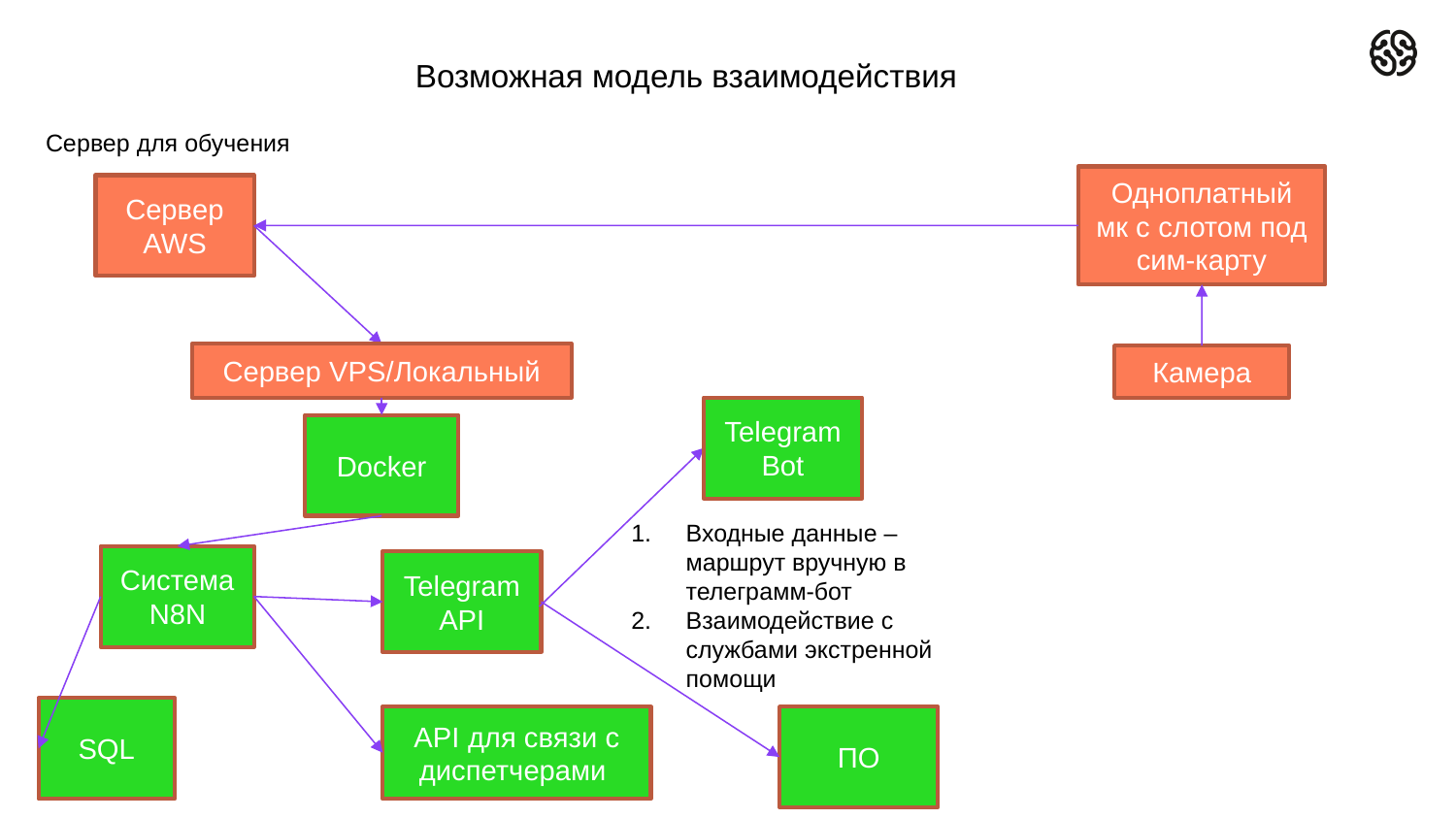

Возможная модель взаимодействия
Сервер для обучения
Одноплатный мк с слотом под сим-карту
Сервер AWS
Сервер VPS/Локальный
Камера
TelegramBot
Docker
Входные данные – маршрут вручную в телеграмм-бот
Взаимодействие с службами экстренной помощи
Система N8N
Telegram API
SQL
API для связи с диспетчерами
ПО